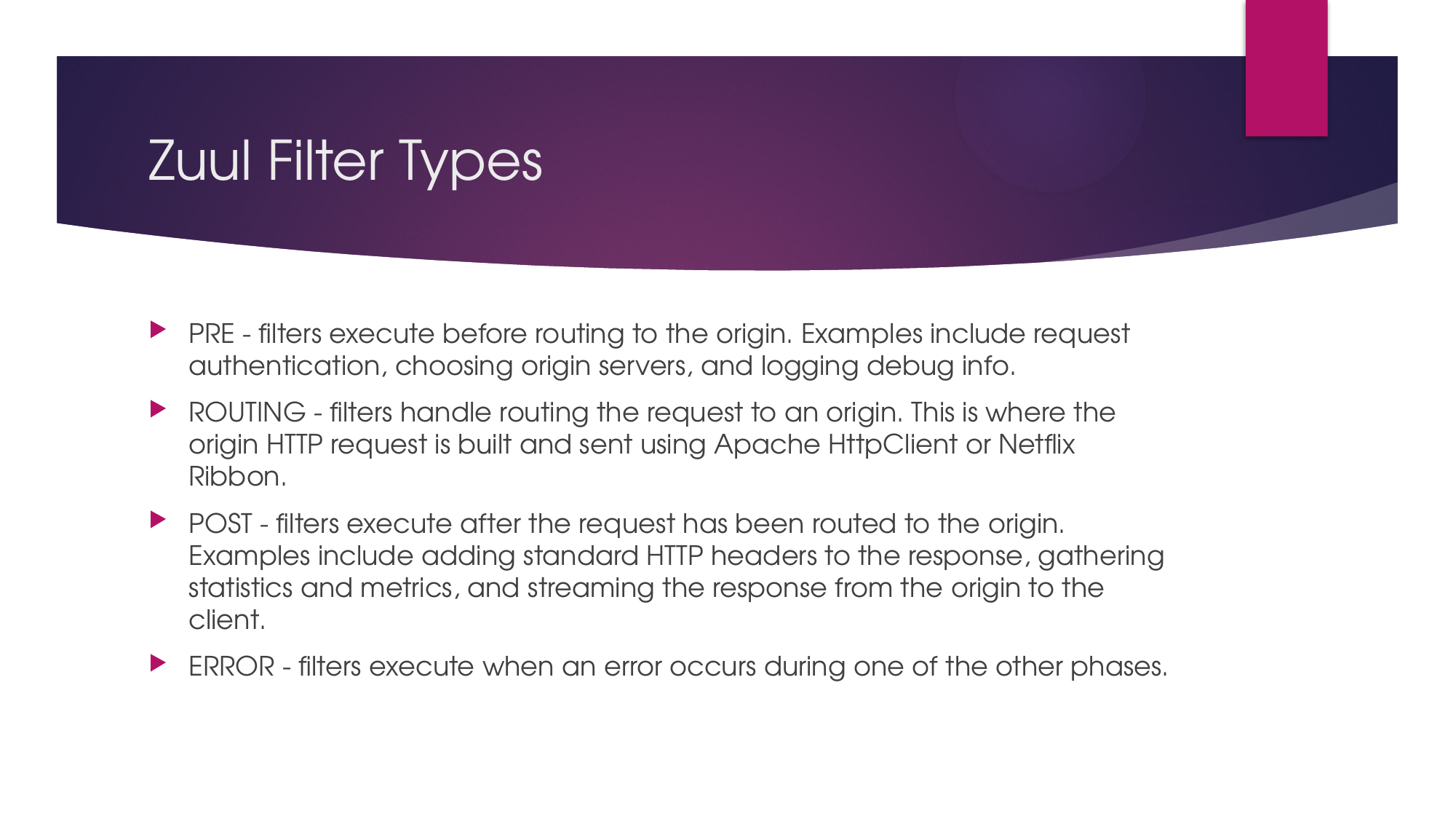

# Zuul Filter Types
PRE - filters execute before routing to the origin. Examples include request authentication, choosing origin servers, and logging debug info.
ROUTING - filters handle routing the request to an origin. This is where the origin HTTP request is built and sent using Apache HttpClient or Netflix Ribbon.
POST - filters execute after the request has been routed to the origin. Examples include adding standard HTTP headers to the response, gathering statistics and metrics, and streaming the response from the origin to the client.
ERROR - filters execute when an error occurs during one of the other phases.